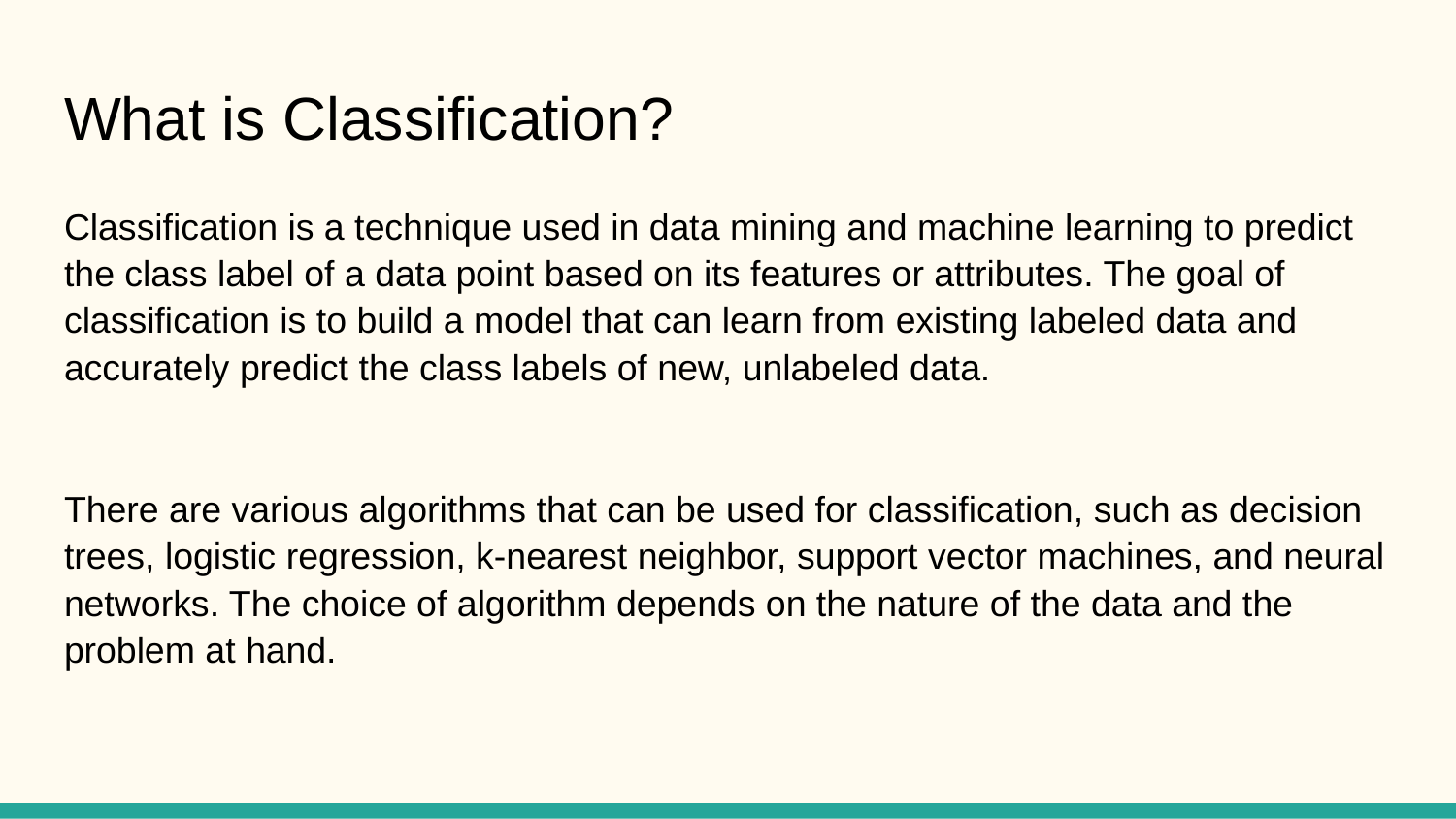

# What is Classification?
Classification is a technique used in data mining and machine learning to predict the class label of a data point based on its features or attributes. The goal of classification is to build a model that can learn from existing labeled data and accurately predict the class labels of new, unlabeled data.

There are various algorithms that can be used for classification, such as decision trees, logistic regression, k-nearest neighbor, support vector machines, and neural networks. The choice of algorithm depends on the nature of the data and the problem at hand.